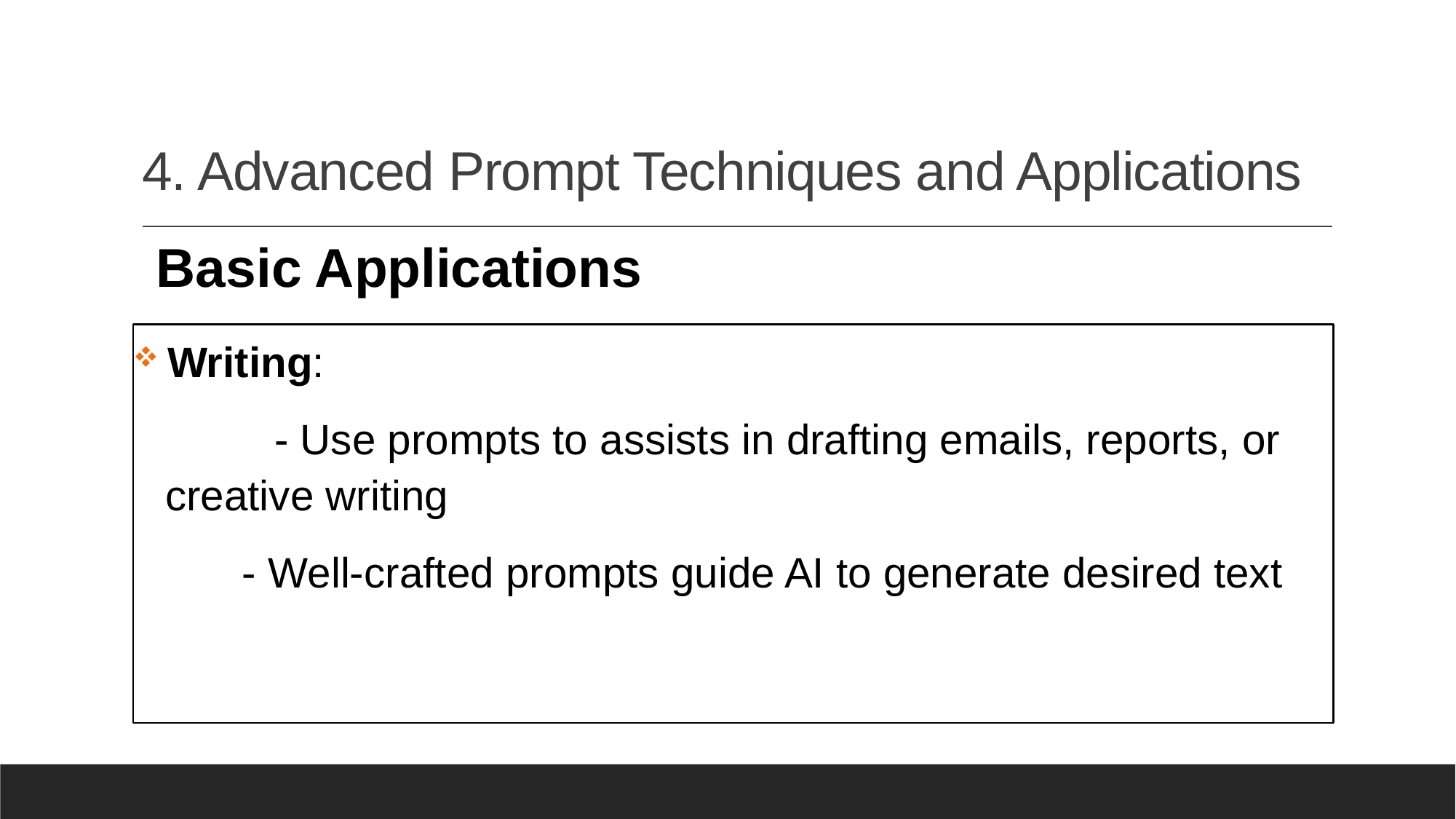

# 4. Advanced Prompt Techniques and Applications
Basic Applications
 Writing:
	- Use prompts to assists in drafting emails, reports, or creative writing
	- Well-crafted prompts guide AI to generate desired text